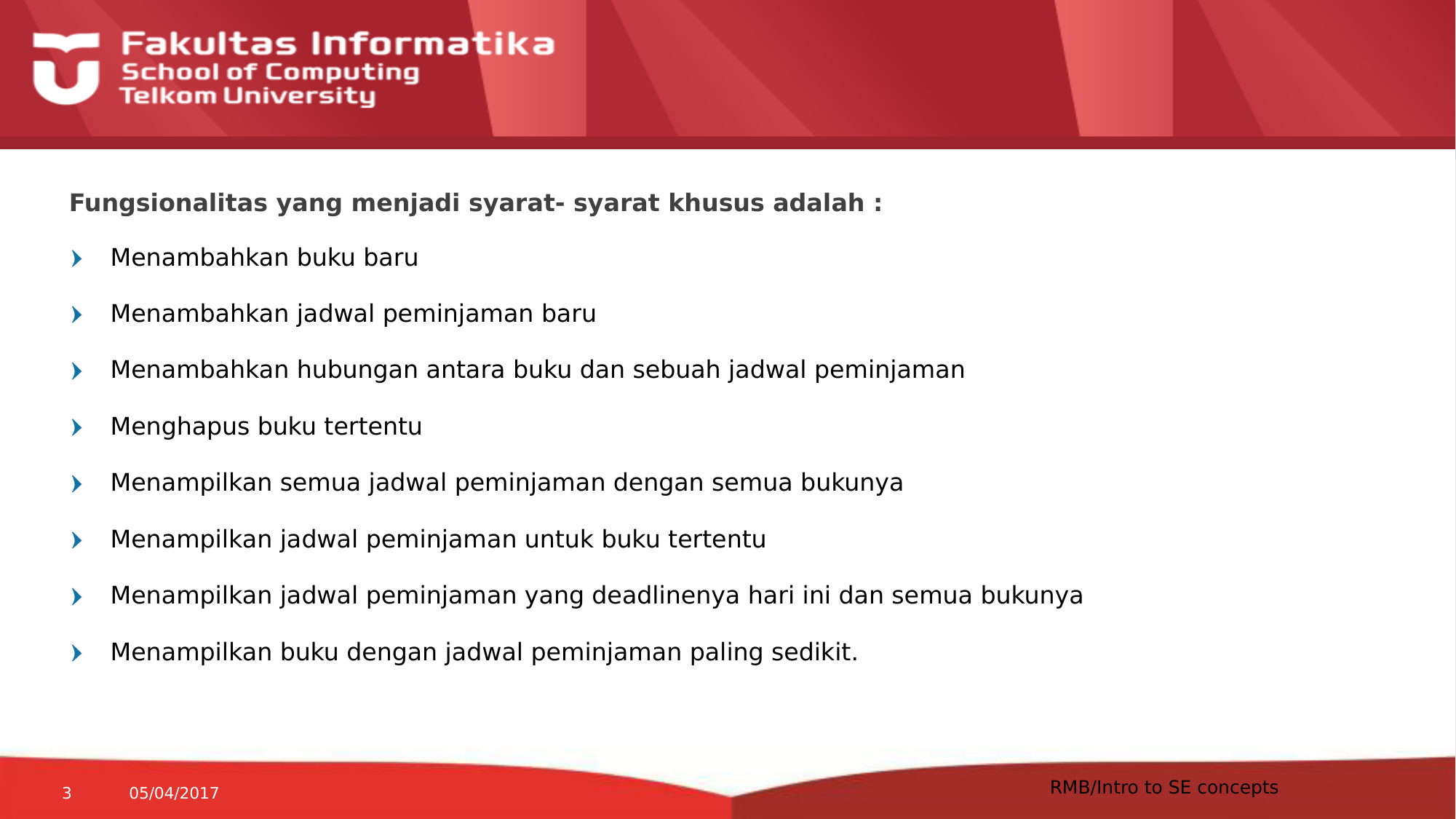

# Fungsionalitas yang menjadi syarat- syarat khusus adalah :
Menambahkan buku baru
Menambahkan jadwal peminjaman baru
Menambahkan hubungan antara buku dan sebuah jadwal peminjaman
Menghapus buku tertentu
Menampilkan semua jadwal peminjaman dengan semua bukunya
Menampilkan jadwal peminjaman untuk buku tertentu
Menampilkan jadwal peminjaman yang deadlinenya hari ini dan semua bukunya
Menampilkan buku dengan jadwal peminjaman paling sedikit.

RMB/Intro to SE concepts
3
05/04/2017